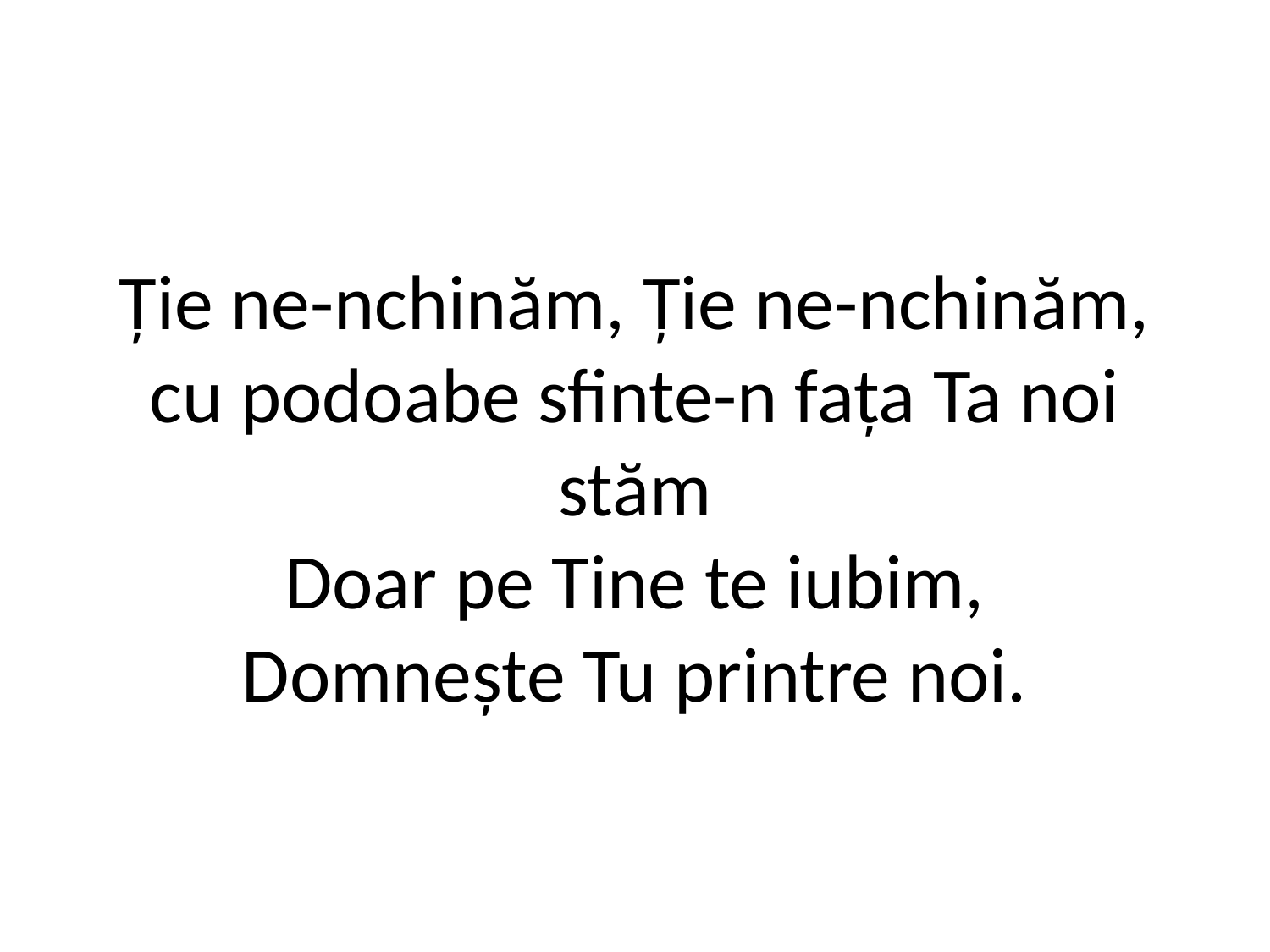

# Ţie ne-nchinăm, Ţie ne-nchinăm, cu podoabe sfinte-n faţa Ta noi stăm Doar pe Tine te iubim, Domneşte Tu printre noi.